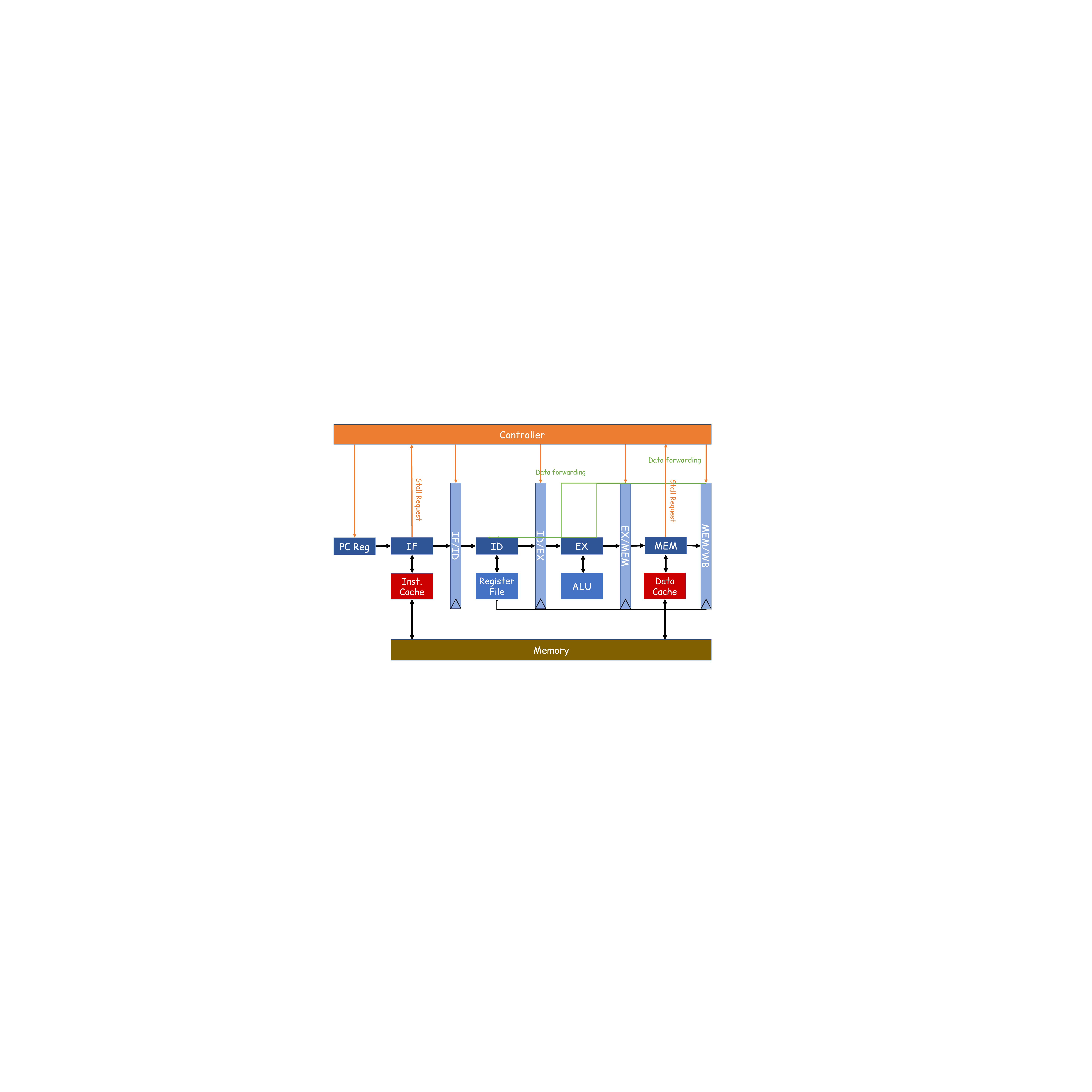

Controller
Data forwarding
Data forwarding
Stall Request
Stall Request
IF/ID
ID/EX
EX/MEM
MEM/WB
MEM
IF
ID
EX
PC Reg
Data
Cache
Register
File
ALU
Inst.
Cache

Memory